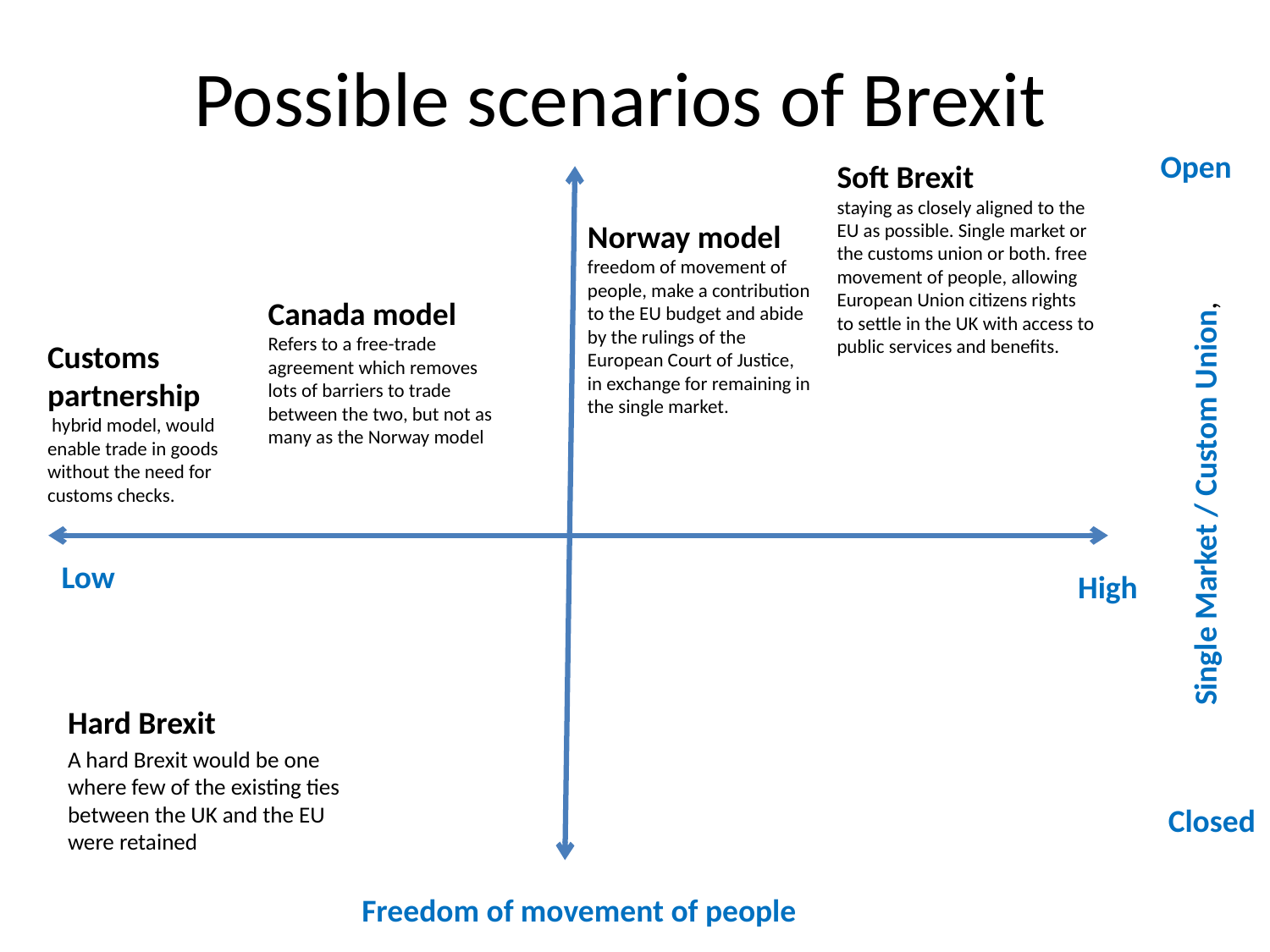

# Possible scenarios of Brexit
Open
Soft Brexit
staying as closely aligned to the EU as possible. Single market or the customs union or both. free movement of people, allowing European Union citizens rights to settle in the UK with access to public services and benefits.

Norway model
freedom of movement of people, make a contribution to the EU budget and abide by the rulings of the European Court of Justice, in exchange for remaining in the single market.
Canada model
Refers to a free-trade agreement which removes lots of barriers to trade between the two, but not as many as the Norway model
Customs partnership
 hybrid model, would enable trade in goods without the need for customs checks.
Single Market / Custom Union,
Low
High
Hard Brexit
A hard Brexit would be one where few of the existing ties between the UK and the EU were retained

Closed
Freedom of movement of people